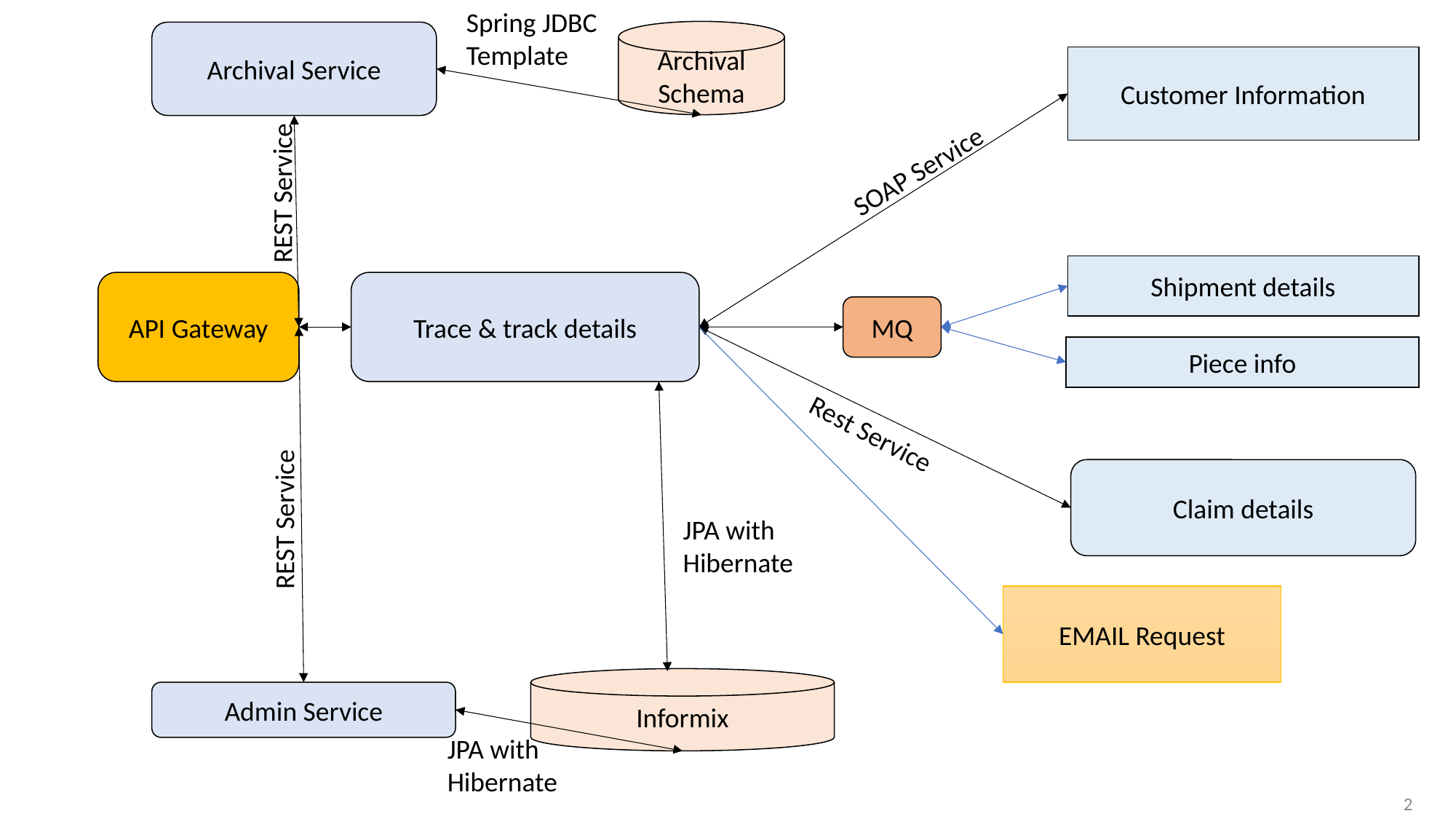

Spring JDBC Template
Archival Schema
Archival Service
Customer Information
SOAP Service
REST Service
Shipment details
API Gateway
Trace & track details
MQ
Piece info
Rest Service
Claim details
REST Service
JPA with Hibernate
EMAIL Request
Informix
Admin Service
JPA with Hibernate
2